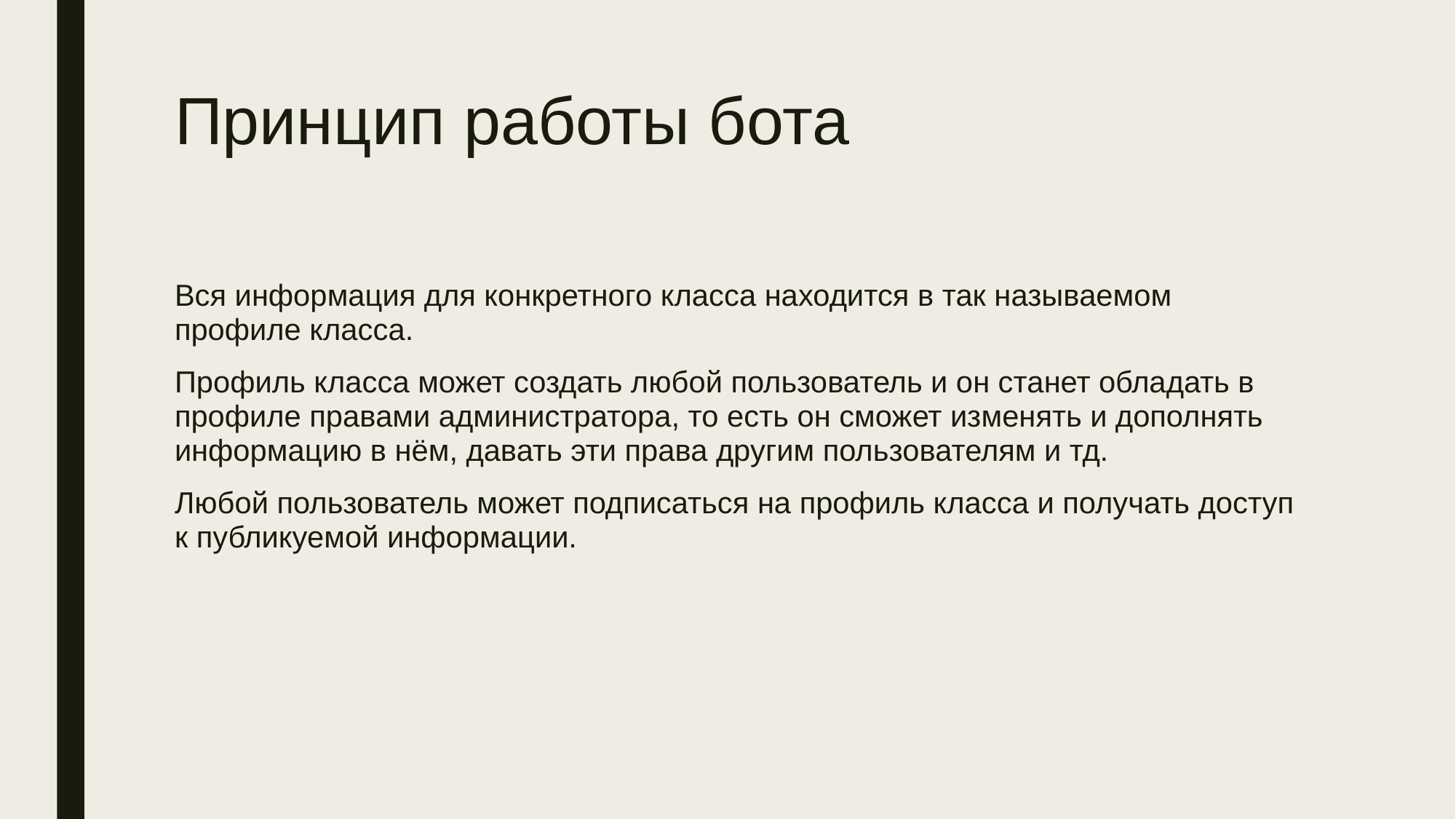

# Принцип работы бота
Вся информация для конкретного класса находится в так называемом профиле класса.
Профиль класса может создать любой пользователь и он станет обладать в профиле правами администратора, то есть он сможет изменять и дополнять информацию в нём, давать эти права другим пользователям и тд.
Любой пользователь может подписаться на профиль класса и получать доступ к публикуемой информации.